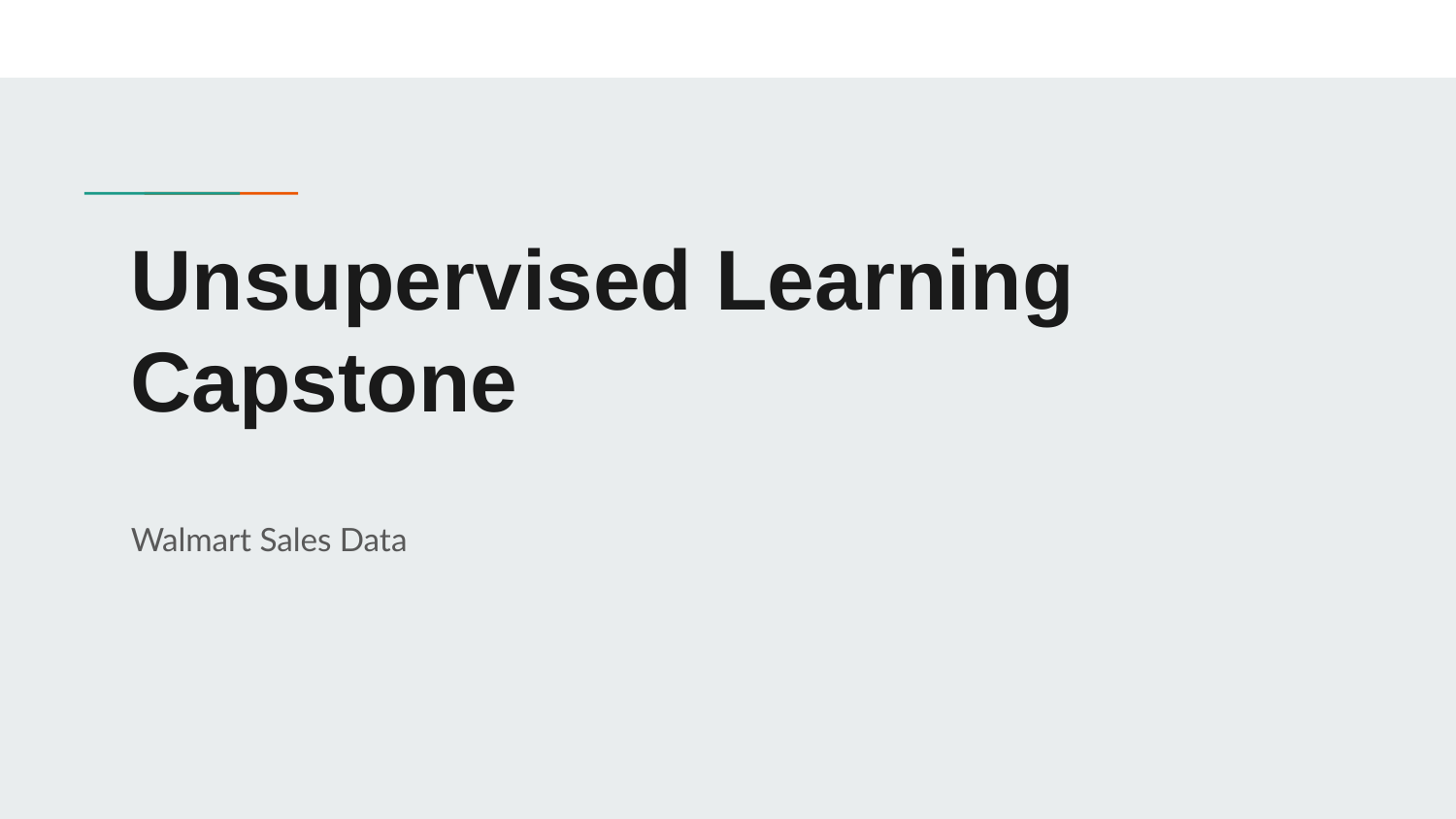

# Unsupervised Learning Capstone
Walmart Sales Data